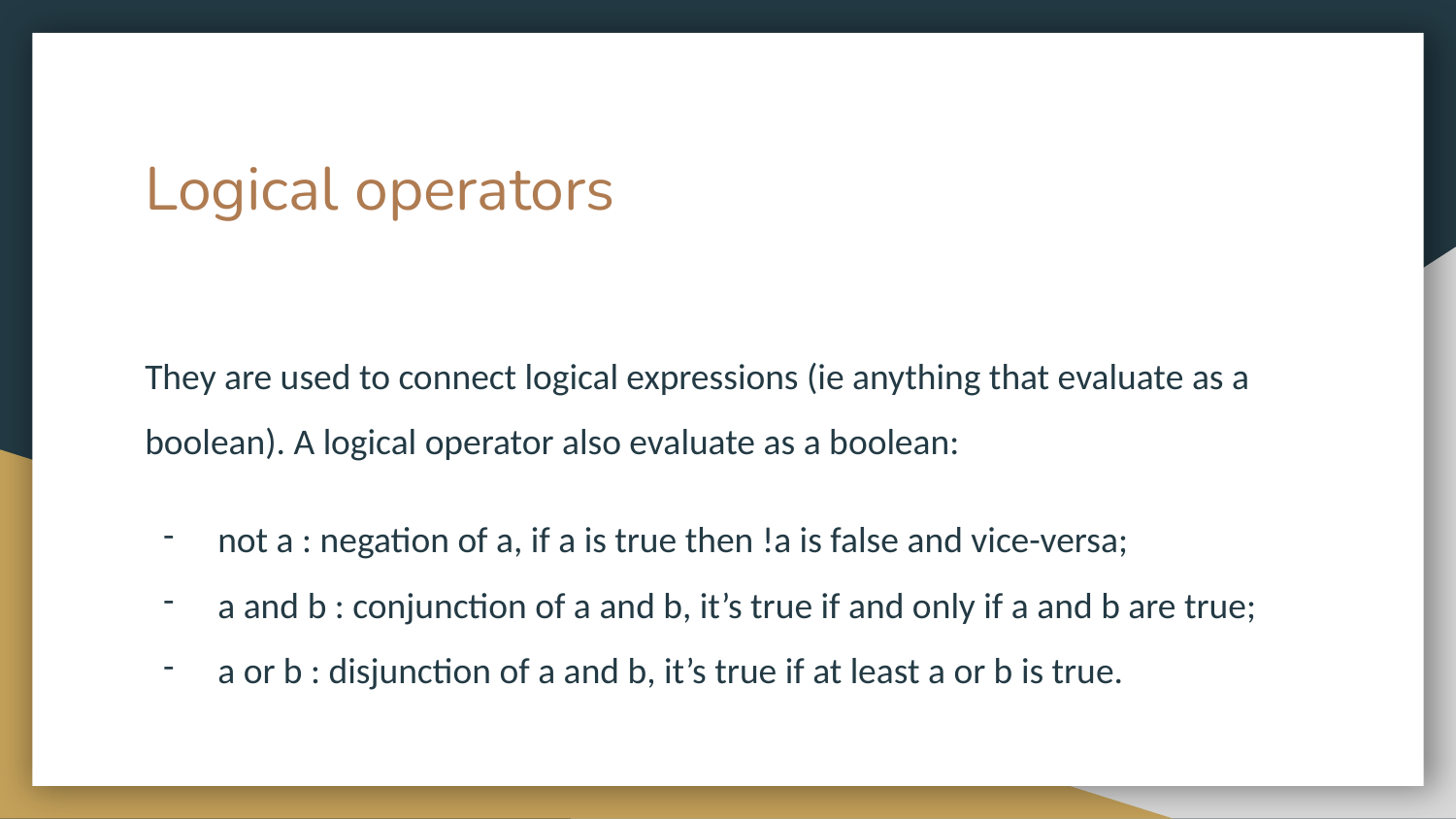

# Logical operators
They are used to connect logical expressions (ie anything that evaluate as a boolean). A logical operator also evaluate as a boolean:
not a : negation of a, if a is true then !a is false and vice-versa;
a and b : conjunction of a and b, it’s true if and only if a and b are true;
a or b : disjunction of a and b, it’s true if at least a or b is true.